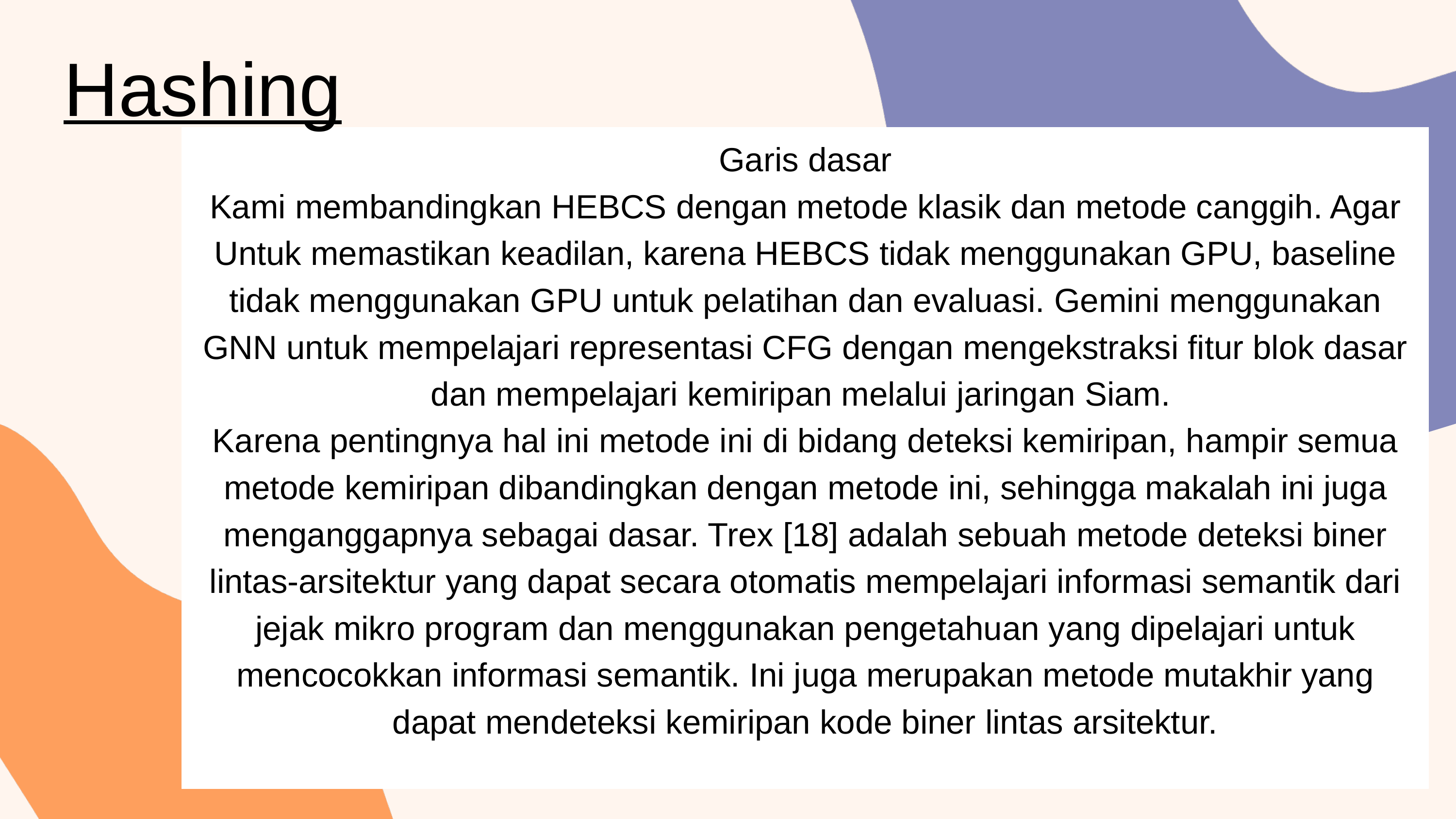

Hashing

Garis dasar
Kami membandingkan HEBCS dengan metode klasik dan metode canggih. Agar Untuk memastikan keadilan, karena HEBCS tidak menggunakan GPU, baseline tidak menggunakan GPU untuk pelatihan dan evaluasi. Gemini menggunakan GNN untuk mempelajari representasi CFG dengan mengekstraksi fitur blok dasar dan mempelajari kemiripan melalui jaringan Siam.
Karena pentingnya hal ini metode ini di bidang deteksi kemiripan, hampir semua metode kemiripan dibandingkan dengan metode ini, sehingga makalah ini juga menganggapnya sebagai dasar. Trex [18] adalah sebuah metode deteksi biner lintas-arsitektur yang dapat secara otomatis mempelajari informasi semantik dari jejak mikro program dan menggunakan pengetahuan yang dipelajari untuk mencocokkan informasi semantik. Ini juga merupakan metode mutakhir yang dapat mendeteksi kemiripan kode biner lintas arsitektur.